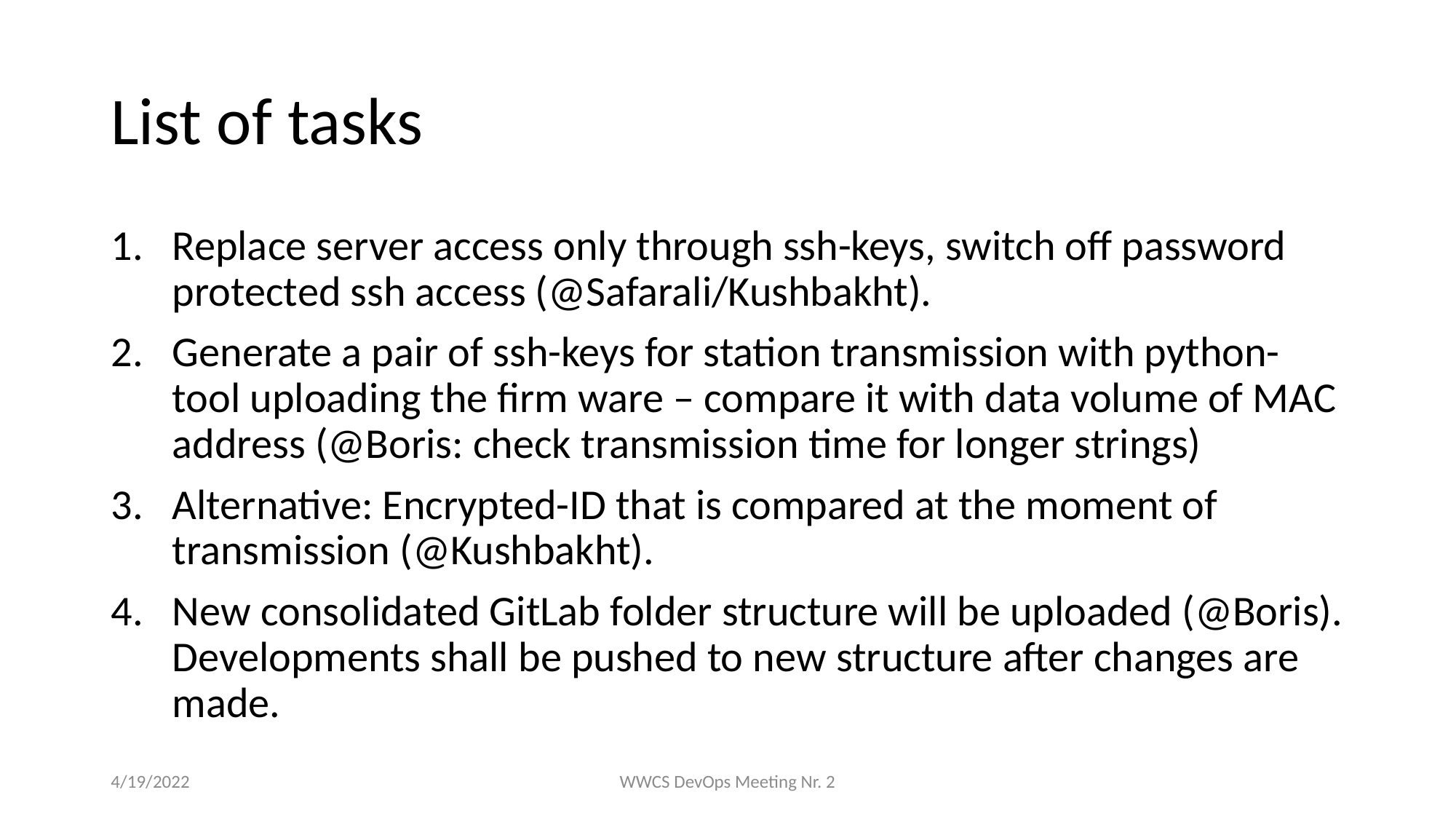

# List of tasks
Replace server access only through ssh-keys, switch off password protected ssh access (@Safarali/Kushbakht).
Generate a pair of ssh-keys for station transmission with python-tool uploading the firm ware – compare it with data volume of MAC address (@Boris: check transmission time for longer strings)
Alternative: Encrypted-ID that is compared at the moment of transmission (@Kushbakht).
New consolidated GitLab folder structure will be uploaded (@Boris). Developments shall be pushed to new structure after changes are made.

4/19/2022
WWCS DevOps Meeting Nr. 2